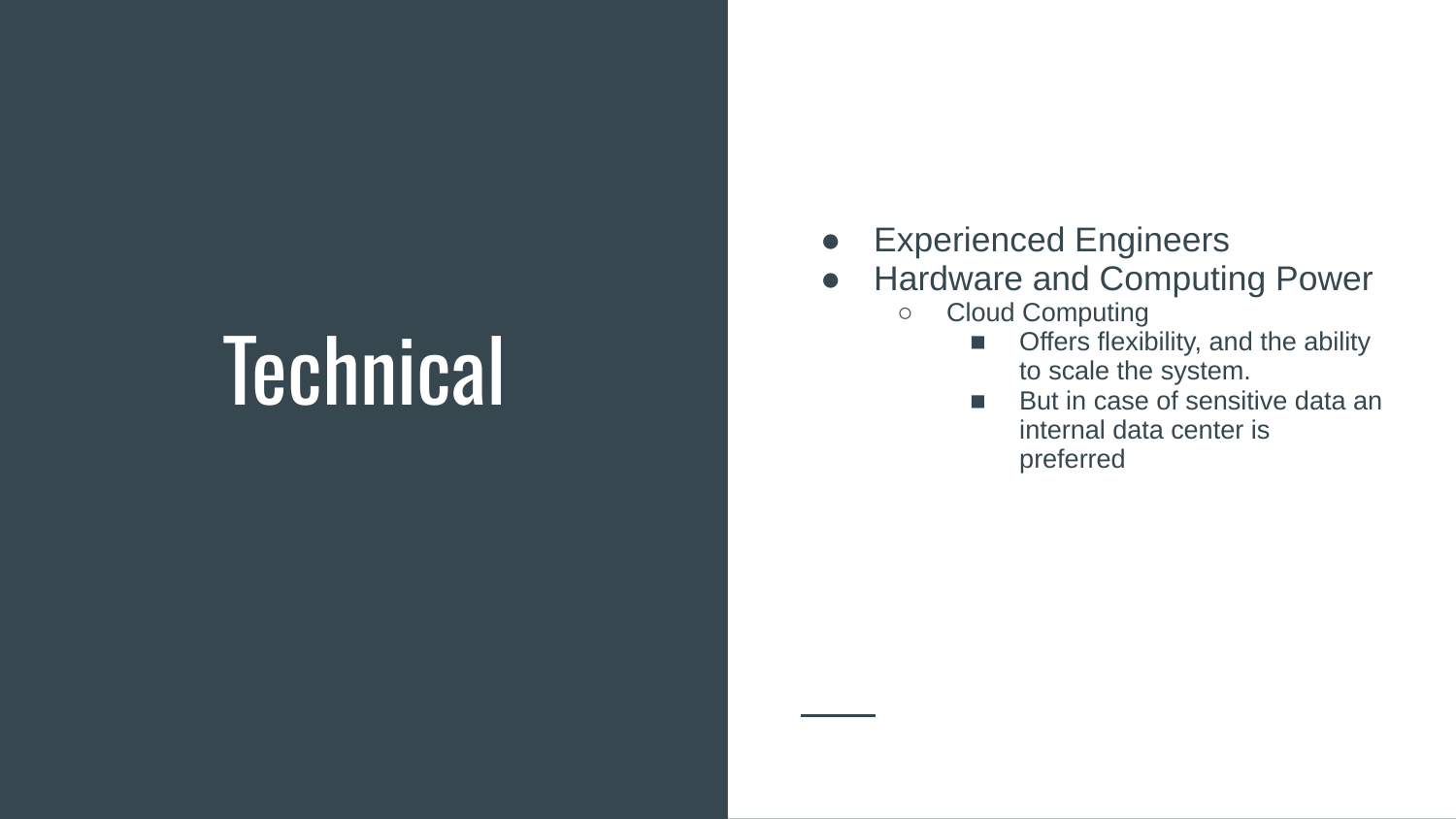

Experienced Engineers
Hardware and Computing Power
Cloud Computing
Offers flexibility, and the ability to scale the system.
But in case of sensitive data an internal data center is preferred

# Technical